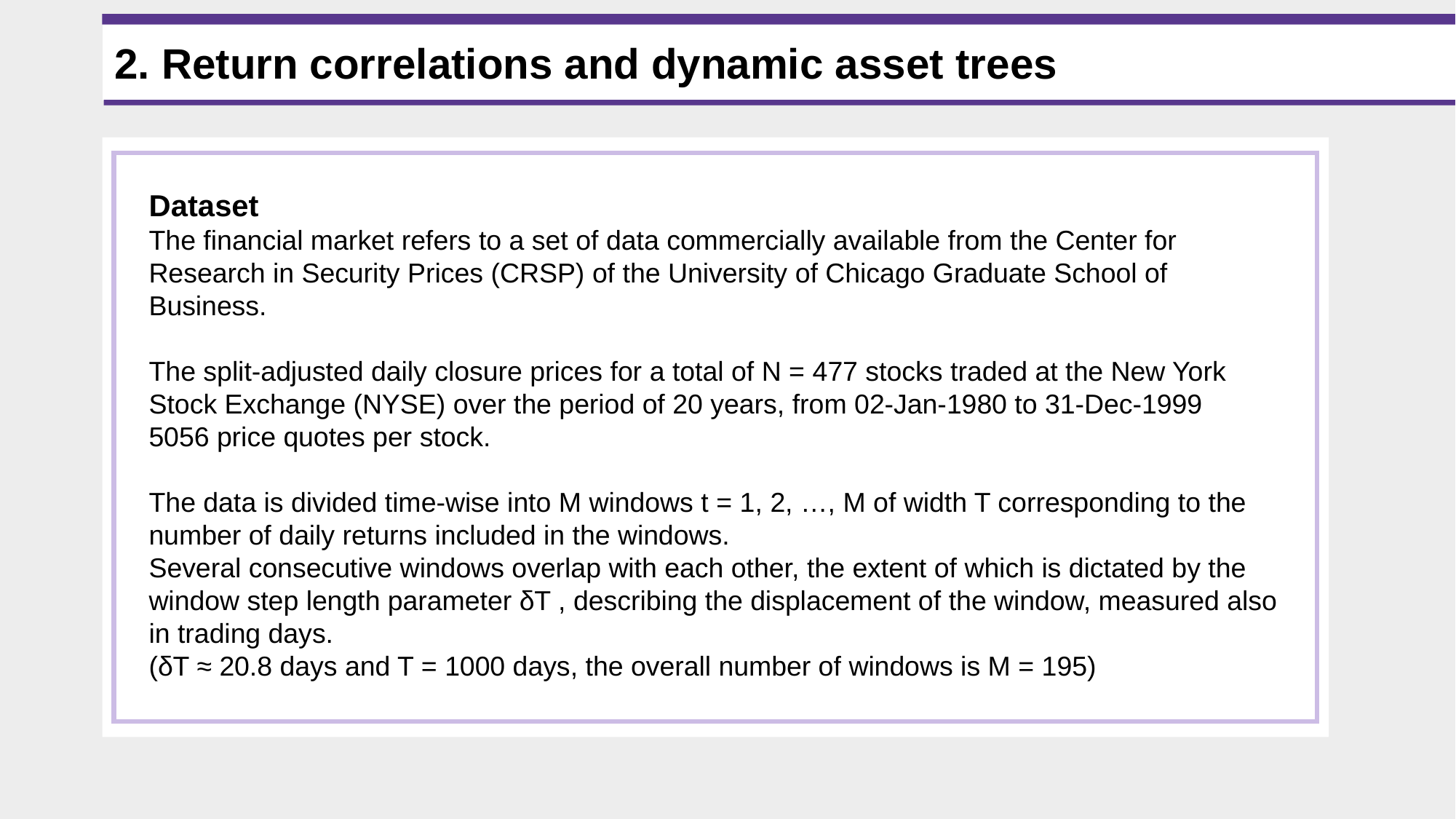

2. Return correlations and dynamic asset trees

Dataset
The financial market refers to a set of data commercially available from the Center for Research in Security Prices (CRSP) of the University of Chicago Graduate School of Business.

The split-adjusted daily closure prices for a total of N = 477 stocks traded at the New York Stock Exchange (NYSE) over the period of 20 years, from 02-Jan-1980 to 31-Dec-1999
5056 price quotes per stock.

The data is divided time-wise into M windows t = 1, 2, …, M of width T corresponding to the number of daily returns included in the windows.
Several consecutive windows overlap with each other, the extent of which is dictated by the window step length parameter δT , describing the displacement of the window, measured also in trading days.
(δT ≈ 20.8 days and T = 1000 days, the overall number of windows is M = 195)